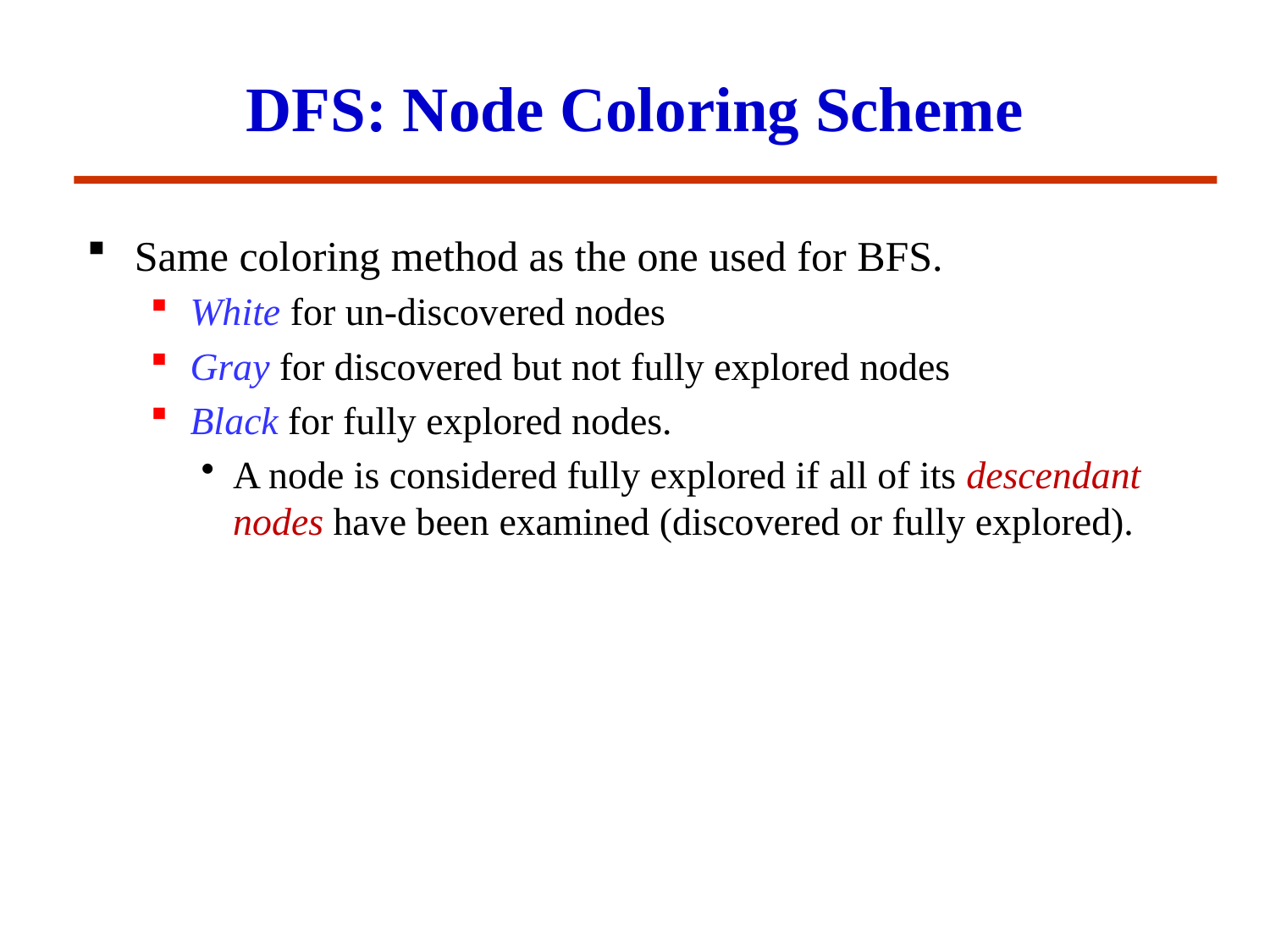

# DFS: Node Coloring Scheme
Same coloring method as the one used for BFS.
White for un-discovered nodes
Gray for discovered but not fully explored nodes
Black for fully explored nodes.
A node is considered fully explored if all of its descendant nodes have been examined (discovered or fully explored).